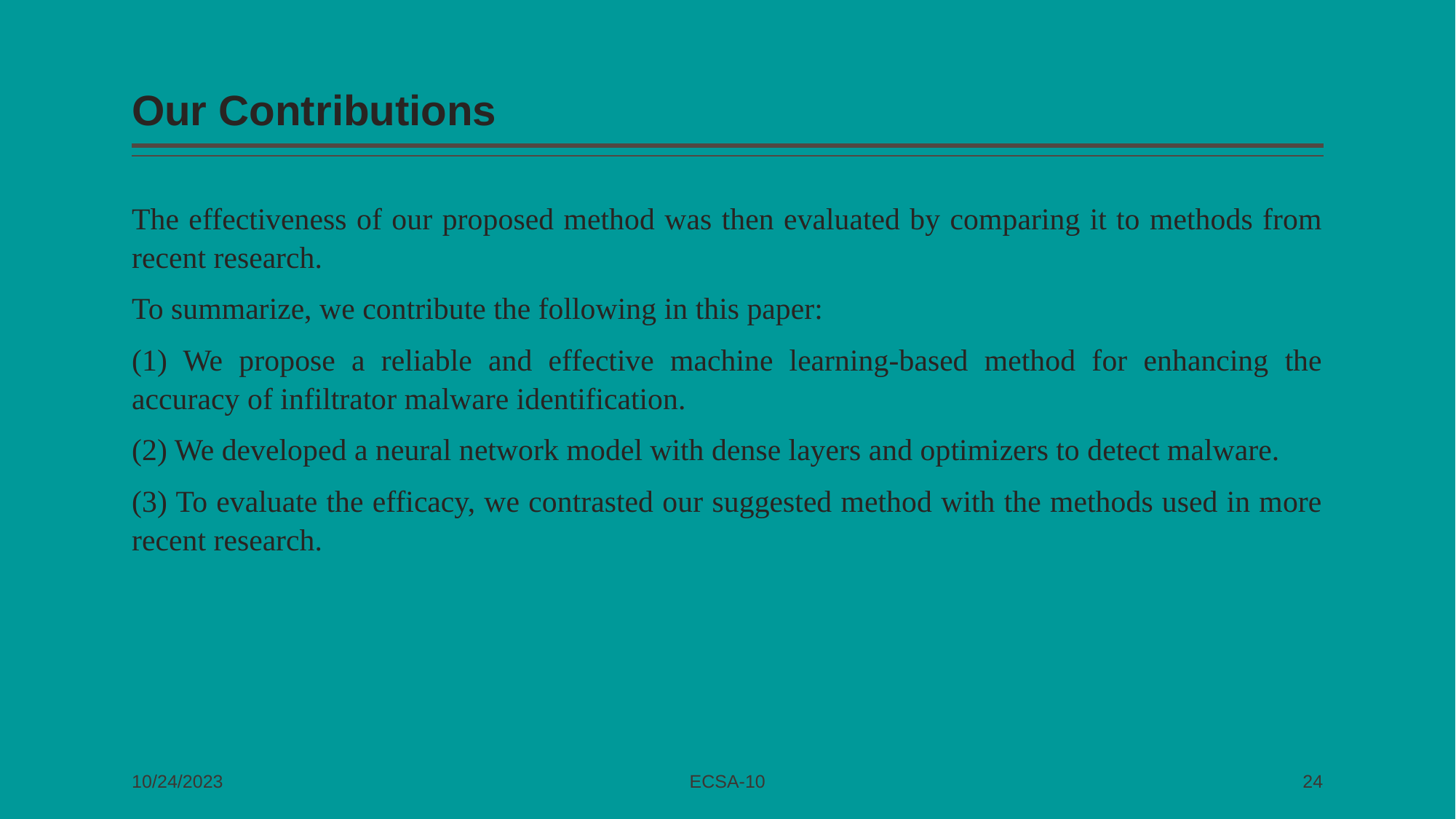

# Our Contributions
The effectiveness of our proposed method was then evaluated by comparing it to methods from recent research.
To summarize, we contribute the following in this paper:
(1) We propose a reliable and effective machine learning-based method for enhancing the accuracy of infiltrator malware identification.
(2) We developed a neural network model with dense layers and optimizers to detect malware.
(3) To evaluate the efficacy, we contrasted our suggested method with the methods used in more recent research.

ECSA-10
10/24/2023
24